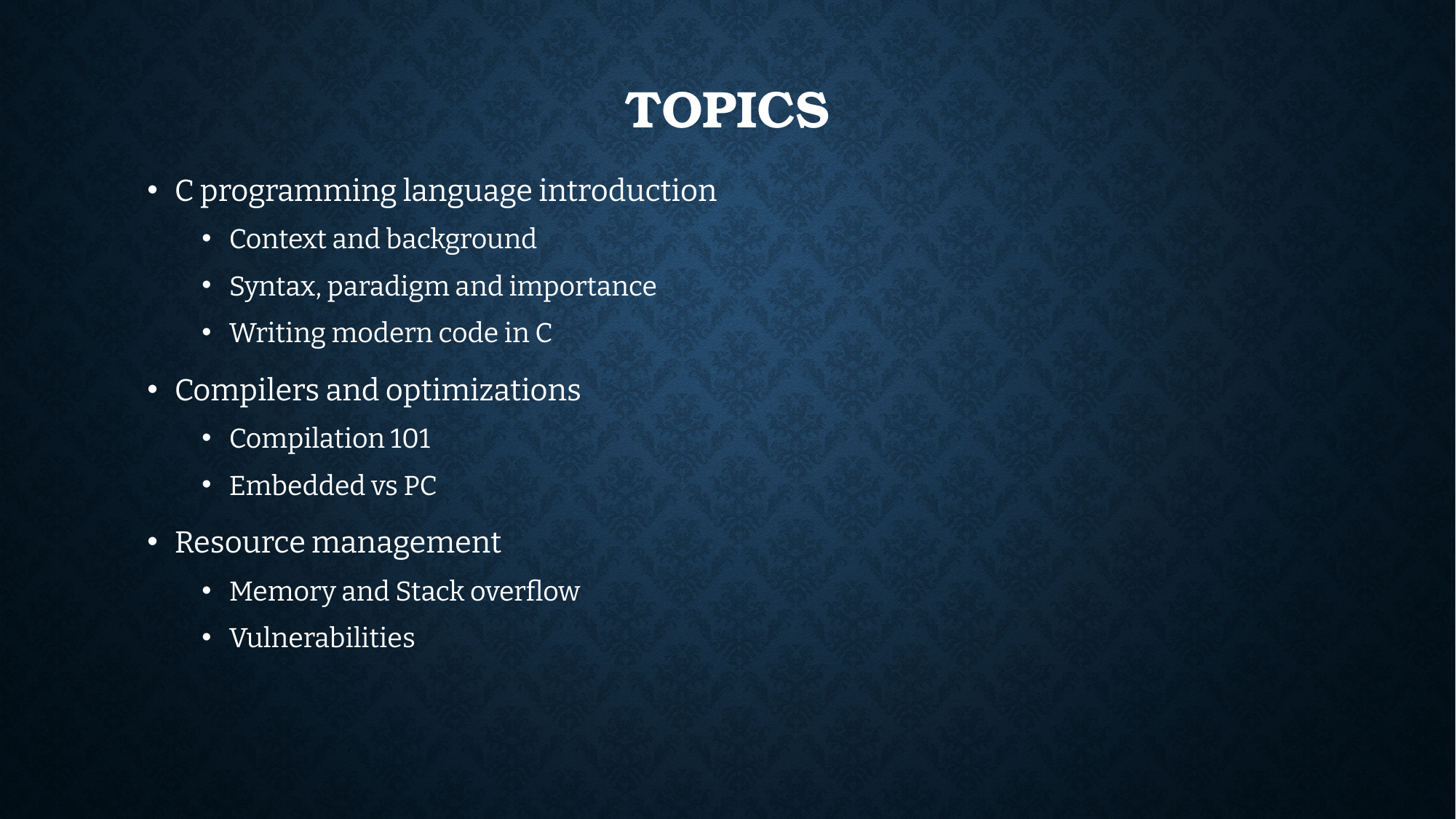

# Topics
C programming language introduction
Context and background
Syntax, paradigm and importance
Writing modern code in C
Compilers and optimizations
Compilation 101
Embedded vs PC
Resource management
Memory and Stack overflow
Vulnerabilities